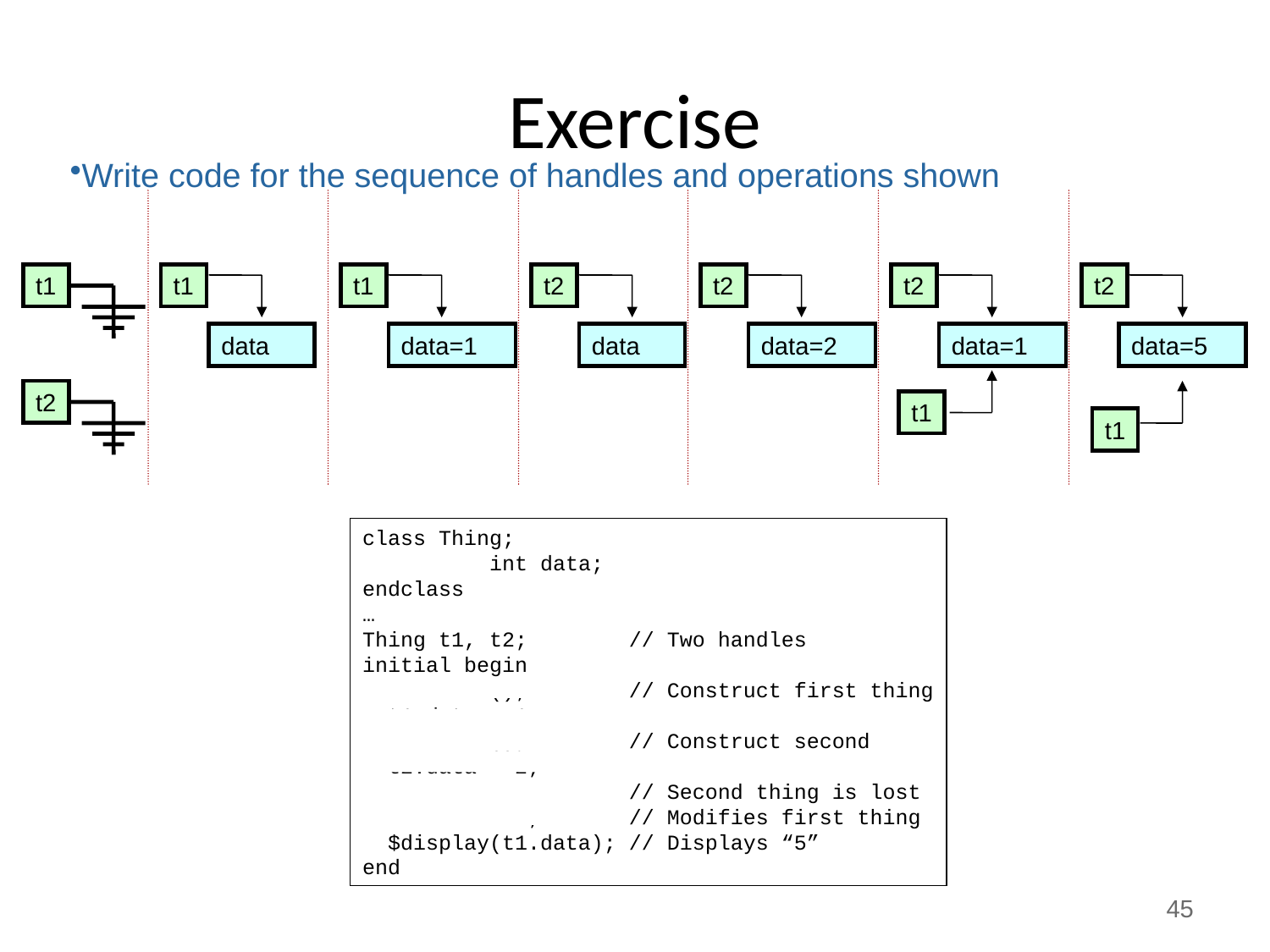

# Exercise
Write code for the sequence of handles and operations shown

t1
t1
t1
t2
t2
t2
t2

data
data=1
data
data=2
data=1
data=5

t2

t1

t1

class Thing;
	int data;
endclass
…
Thing t1, t2;        // Two handles
initial begin
  t1 = new();        // Construct first thing
  t1.data = 1;
  t2 = new();        // Construct second
  t2.data = 2;
  t2 = t1;           // Second thing is lost
  t2.data = 5;       // Modifies first thing
  $display(t1.data); // Displays “5”
end

45